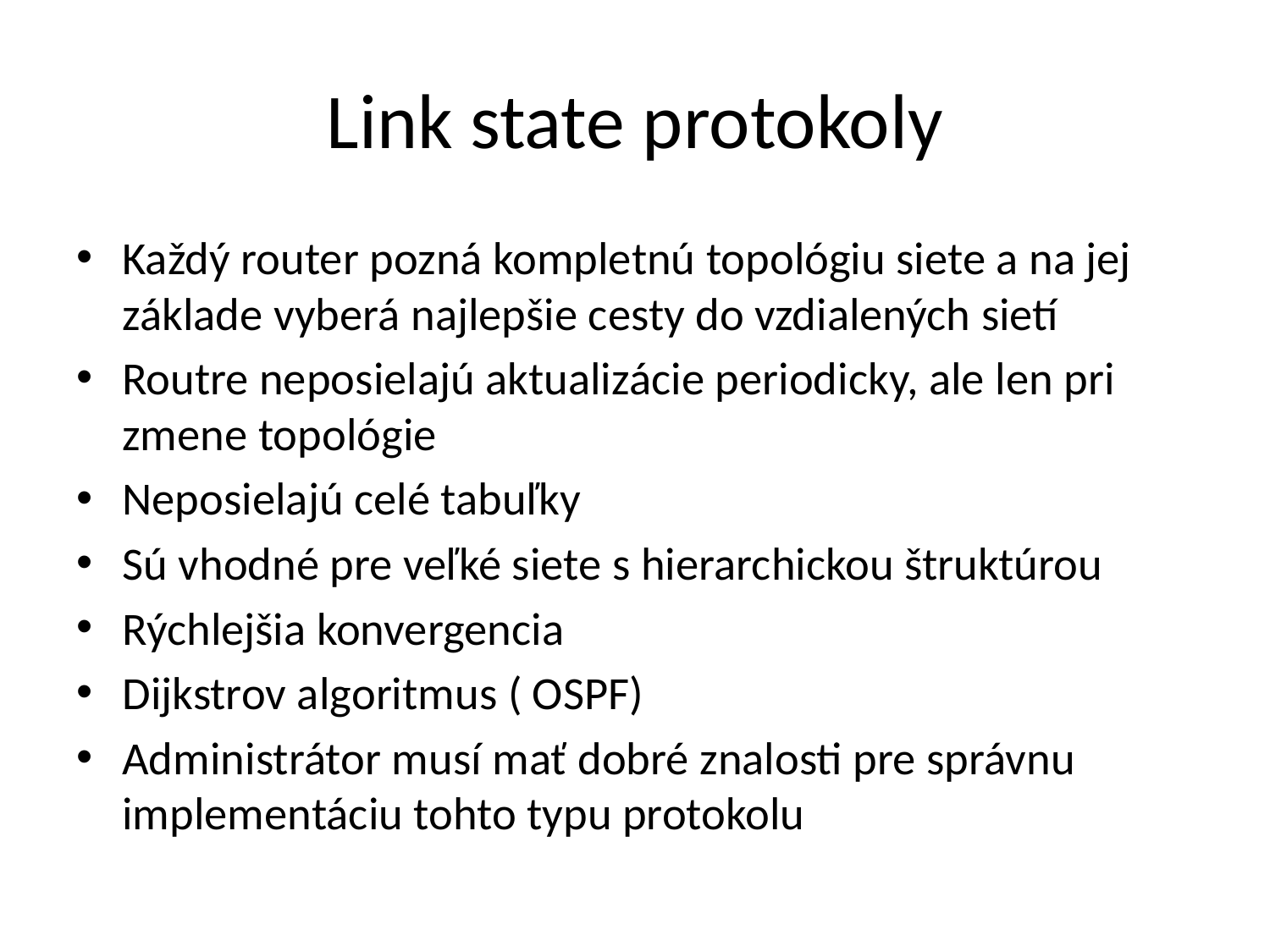

# Link state protokoly
Každý router pozná kompletnú topológiu siete a na jej základe vyberá najlepšie cesty do vzdialených sietí
Routre neposielajú aktualizácie periodicky, ale len pri zmene topológie
Neposielajú celé tabuľky
Sú vhodné pre veľké siete s hierarchickou štruktúrou
Rýchlejšia konvergencia
Dijkstrov algoritmus ( OSPF)
Administrátor musí mať dobré znalosti pre správnu implementáciu tohto typu protokolu